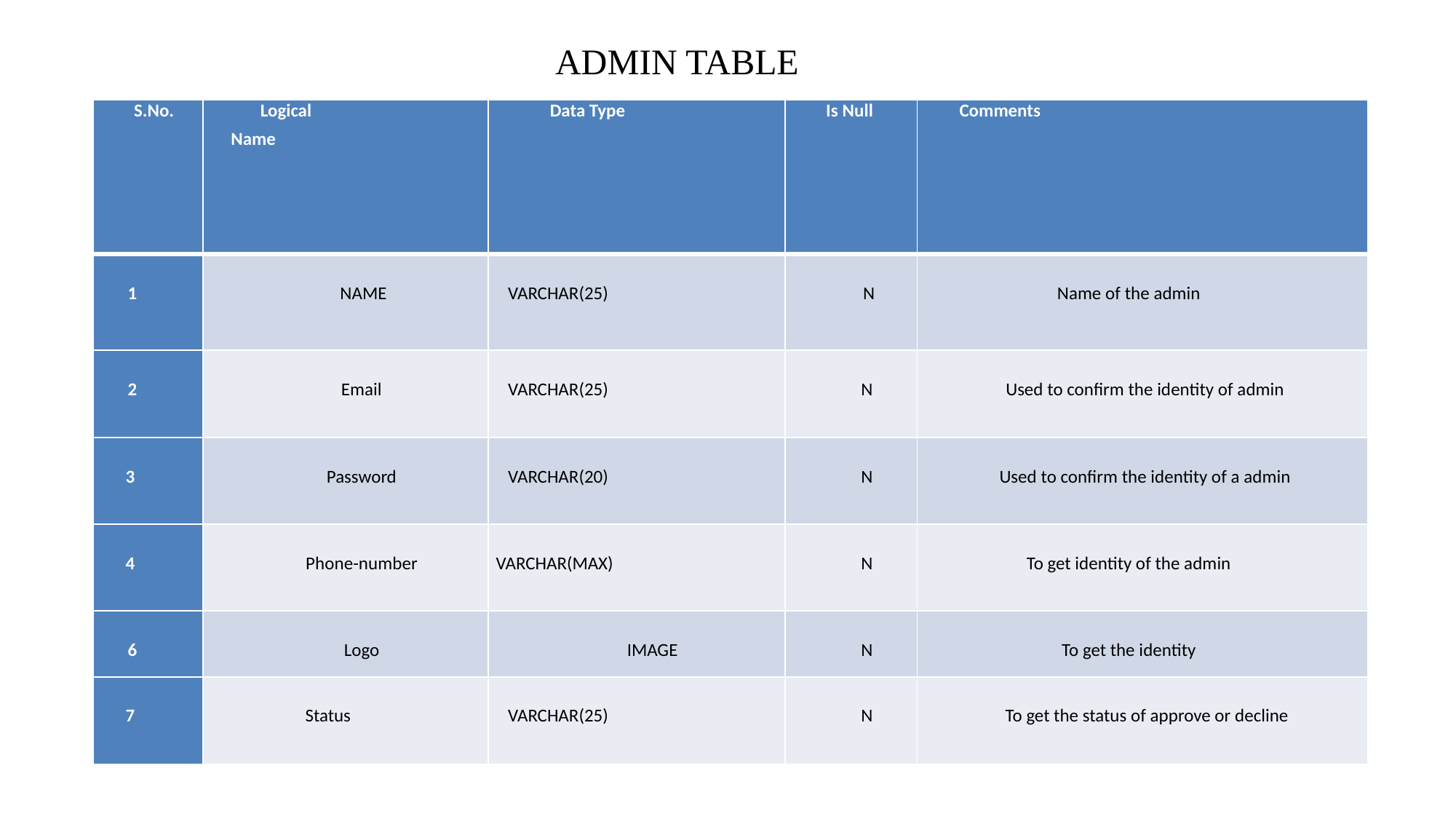

# ADMIN TABLE
| S.No. | Logical Name | Data Type | Is Null | Comments |
| --- | --- | --- | --- | --- |
| 1 | NAME | VARCHAR(25) | N | Name of the admin |
| 2 | Email | VARCHAR(25) | N | Used to confirm the identity of admin |
| 3 | Password | VARCHAR(20) | N | Used to confirm the identity of a admin |
| 4 | Phone-number | VARCHAR(MAX) | N | To get identity of the admin |
| 6 | Logo | IMAGE | N | To get the identity |
| 7 | Status | VARCHAR(25) | N | To get the status of approve or decline |